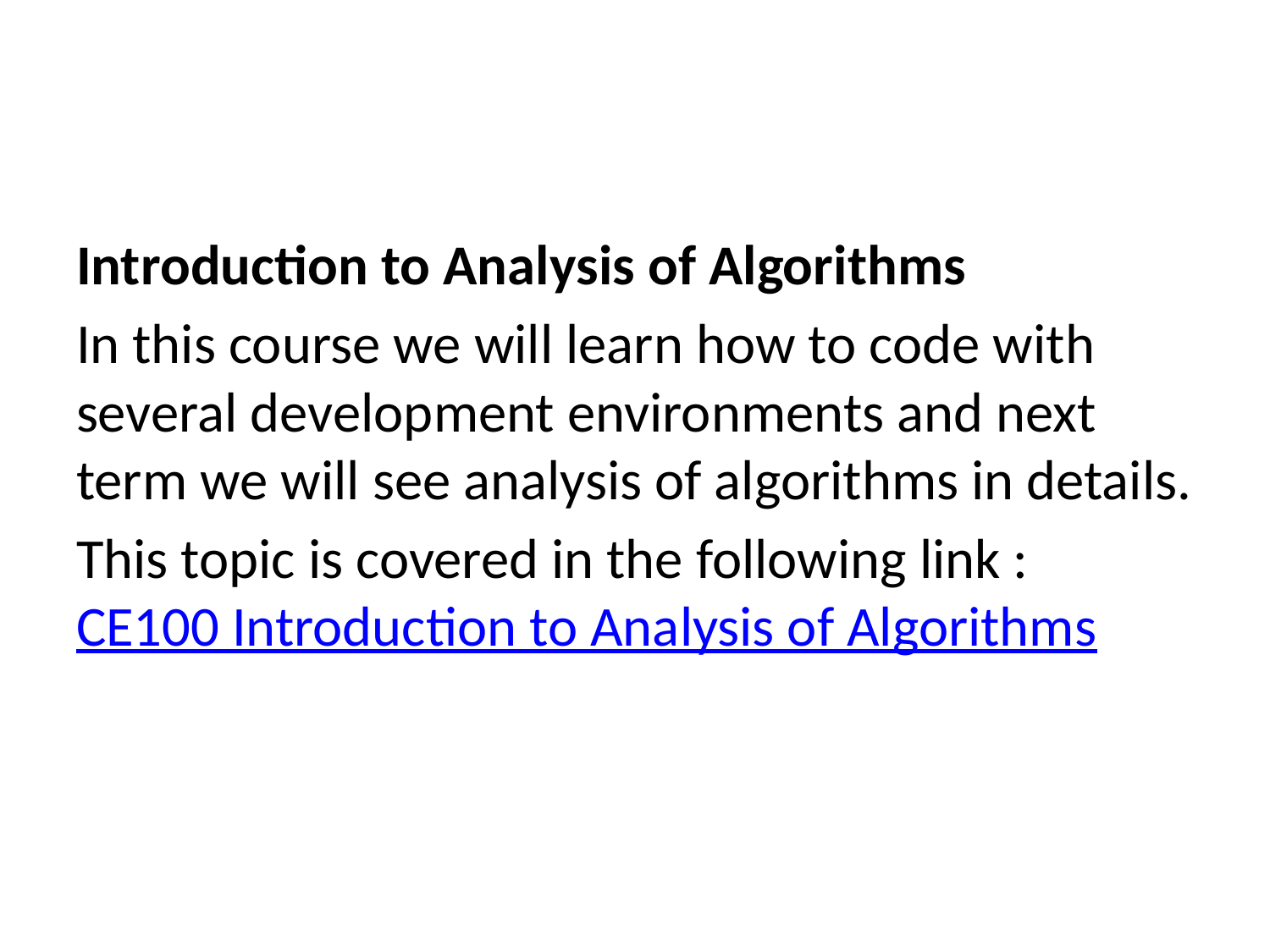

Introduction to Analysis of Algorithms
In this course we will learn how to code with several development environments and next term we will see analysis of algorithms in details.
This topic is covered in the following link : CE100 Introduction to Analysis of Algorithms